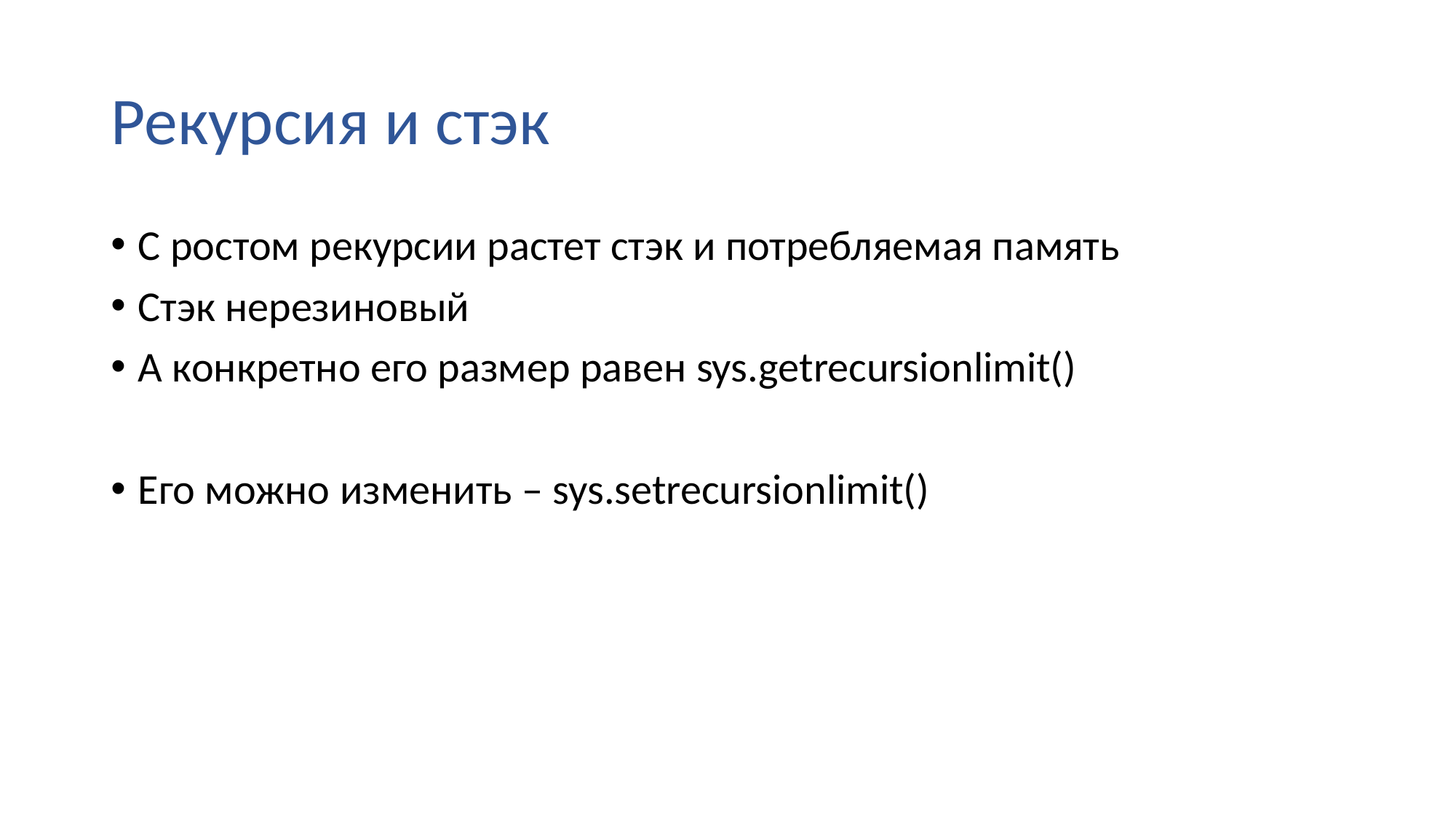

# Рекурсия и стэк
С ростом рекурсии растет стэк и потребляемая память
Стэк нерезиновый
А конкретно его размер равен sys.getrecursionlimit()

Его можно изменить – sys.setrecursionlimit()